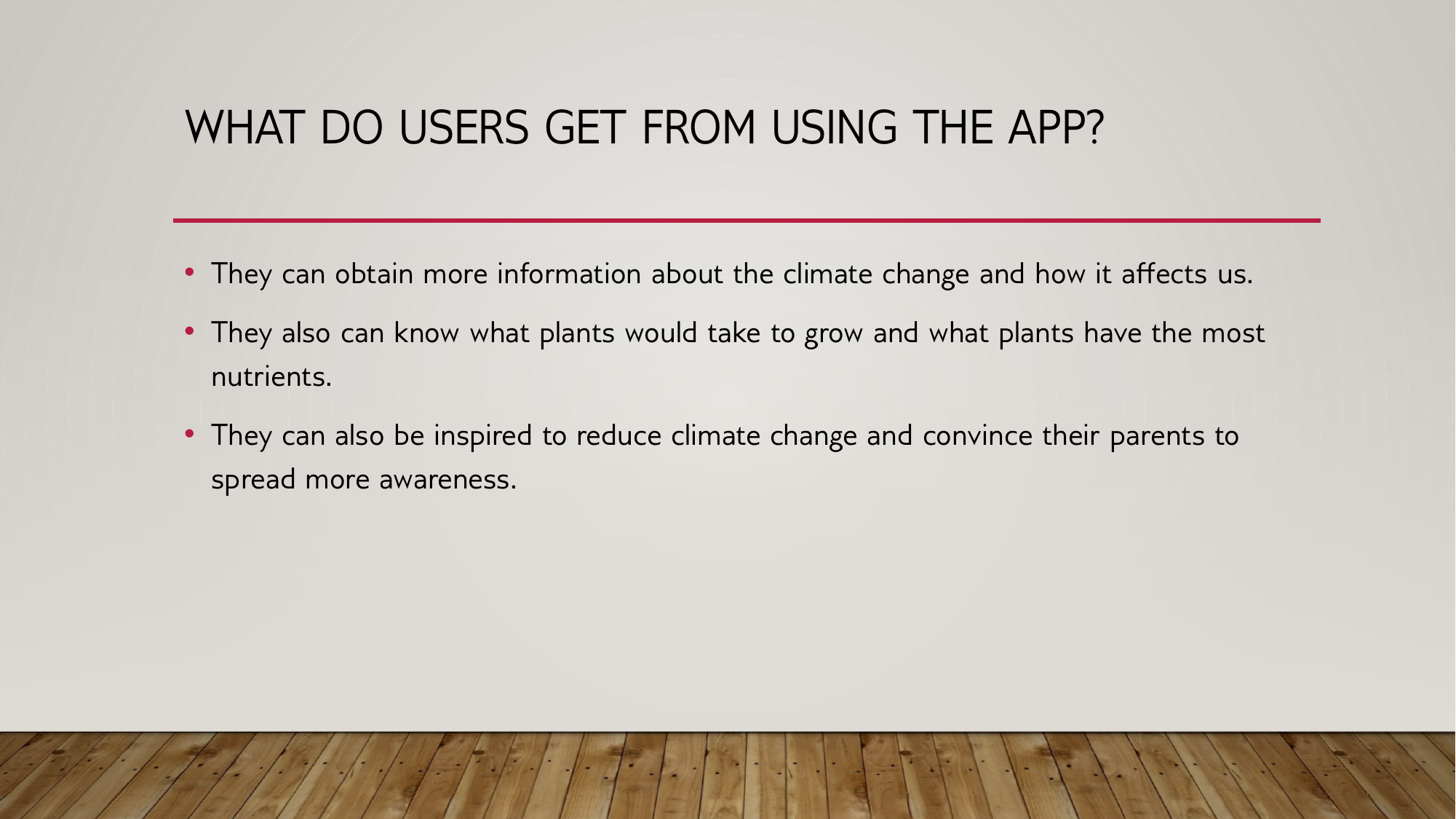

# What do users get from using the app?
They can obtain more information about the climate change and how it affects us.
They also can know what plants would take to grow and what plants have the most nutrients.
They can also be inspired to reduce climate change and convince their parents to spread more awareness.